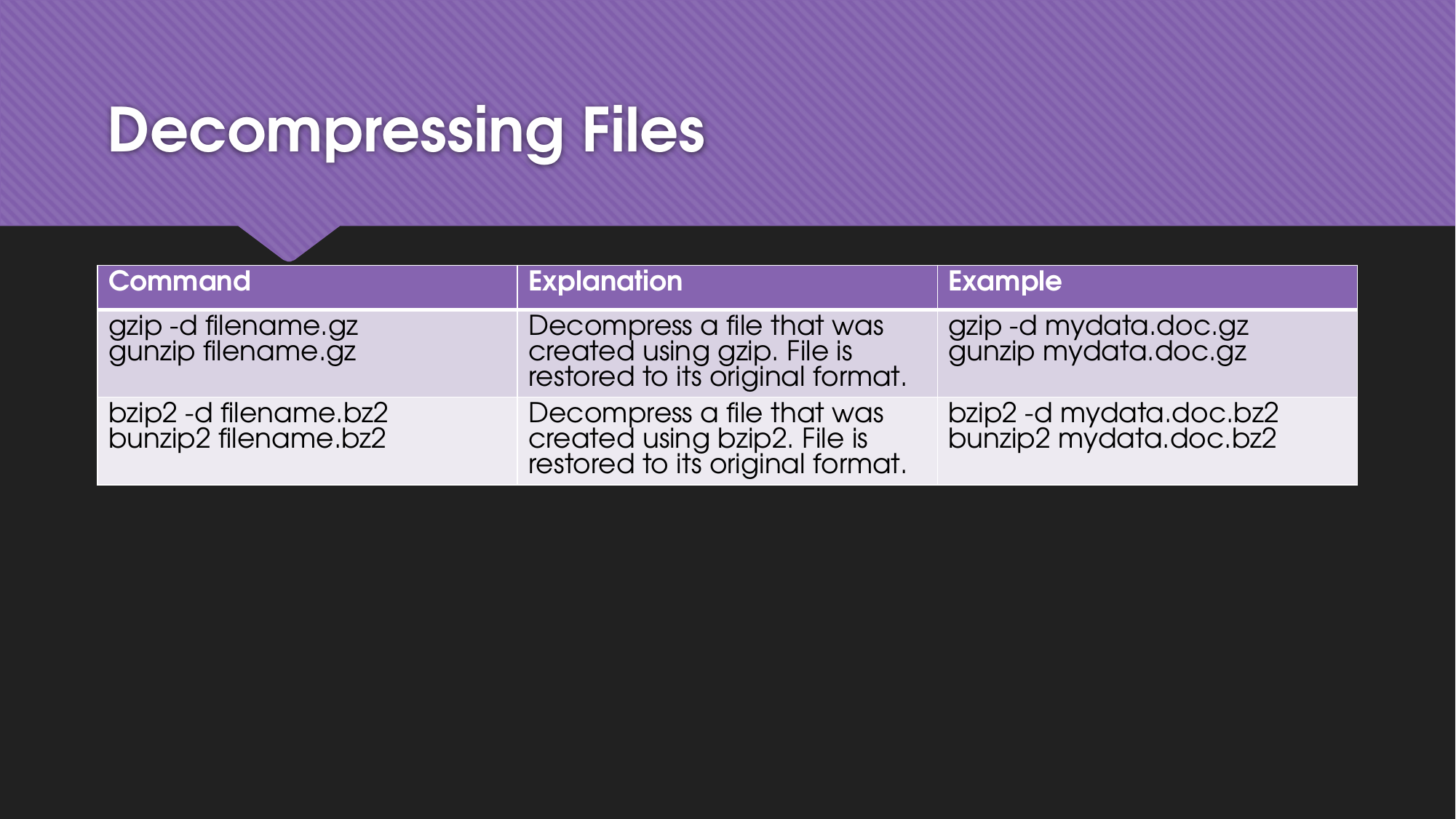

# Decompressing Files
| Command | Explanation | Example |
| --- | --- | --- |
| gzip -d filename.gz gunzip filename.gz | Decompress a file that was created using gzip. File is restored to its original format. | gzip -d mydata.doc.gz gunzip mydata.doc.gz |
| bzip2 -d filename.bz2 bunzip2 filename.bz2 | Decompress a file that was created using bzip2. File is restored to its original format. | bzip2 -d mydata.doc.bz2 bunzip2 mydata.doc.bz2 |